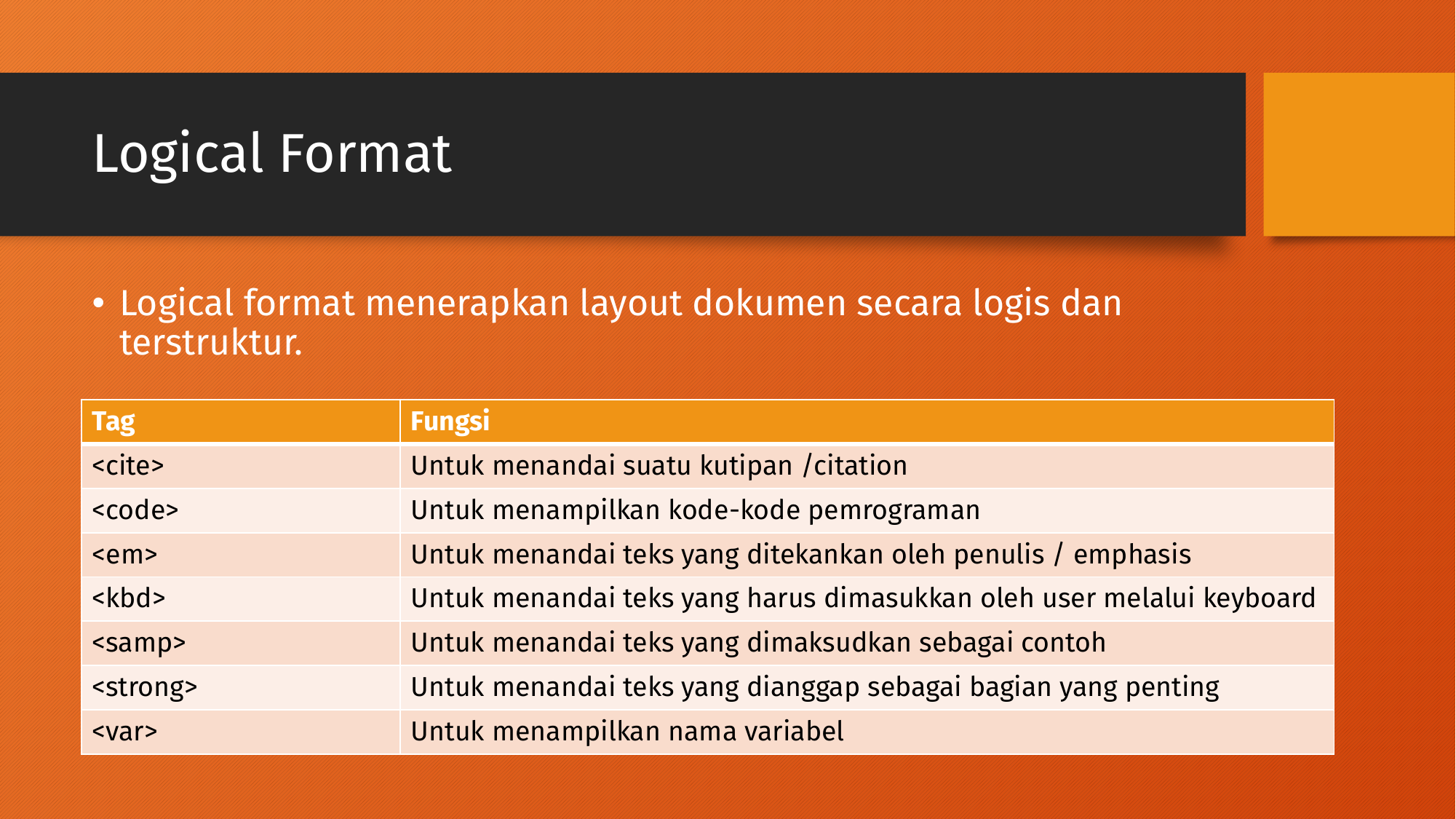

# Logical Format
Logical format menerapkan layout dokumen secara logis dan terstruktur.
| Tag | Fungsi |
| --- | --- |
| <cite> | Untuk menandai suatu kutipan /citation |
| <code> | Untuk menampilkan kode-kode pemrograman |
| <em> | Untuk menandai teks yang ditekankan oleh penulis / emphasis |
| <kbd> | Untuk menandai teks yang harus dimasukkan oleh user melalui keyboard |
| <samp> | Untuk menandai teks yang dimaksudkan sebagai contoh |
| <strong> | Untuk menandai teks yang dianggap sebagai bagian yang penting |
| <var> | Untuk menampilkan nama variabel |